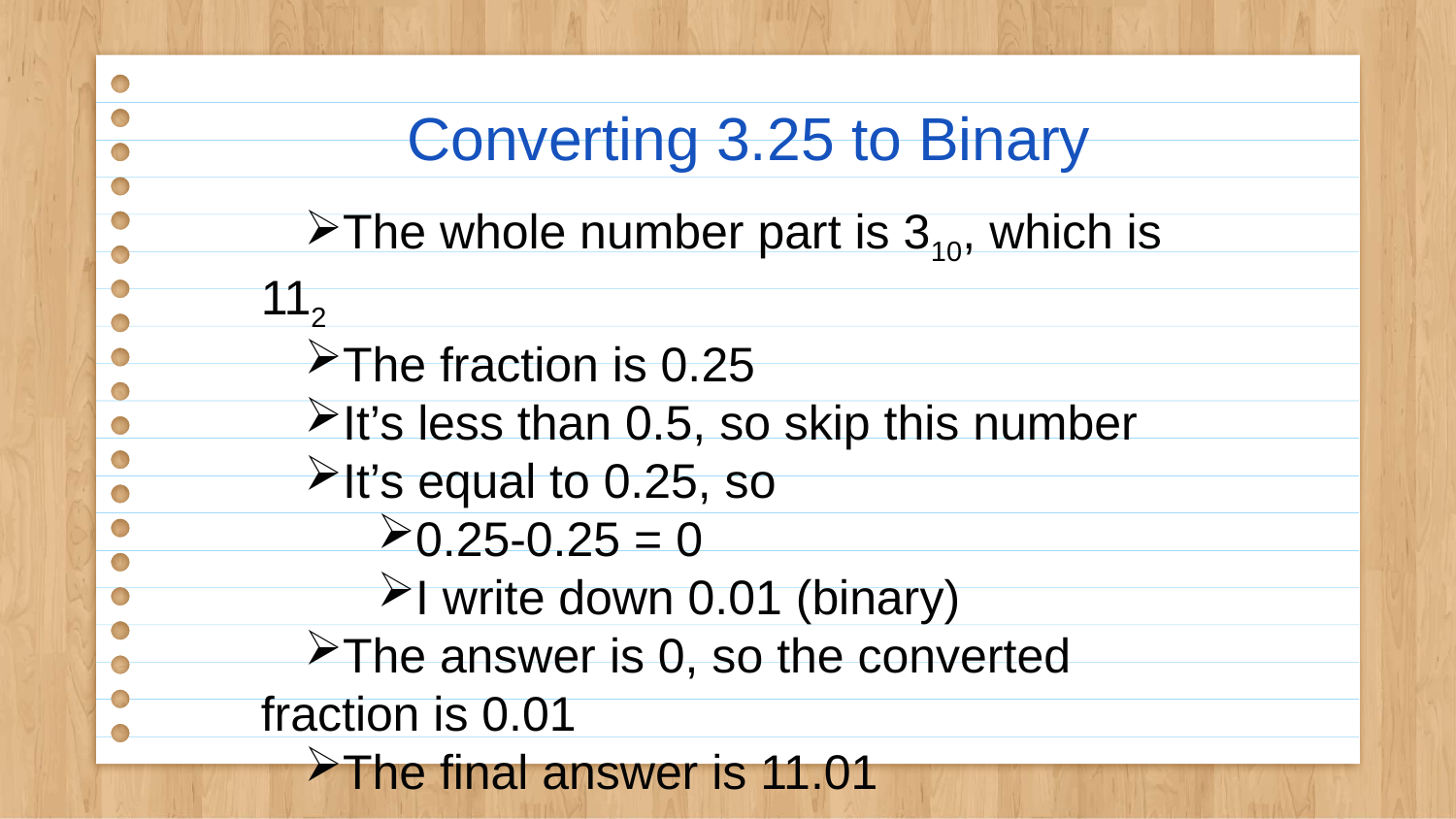

# Converting 3.25 to Binary
The whole number part is 310, which is 112
The fraction is 0.25
It’s less than 0.5, so skip this number
It’s equal to 0.25, so
0.25-0.25 = 0
I write down 0.01 (binary)
The answer is 0, so the converted fraction is 0.01
The final answer is 11.01